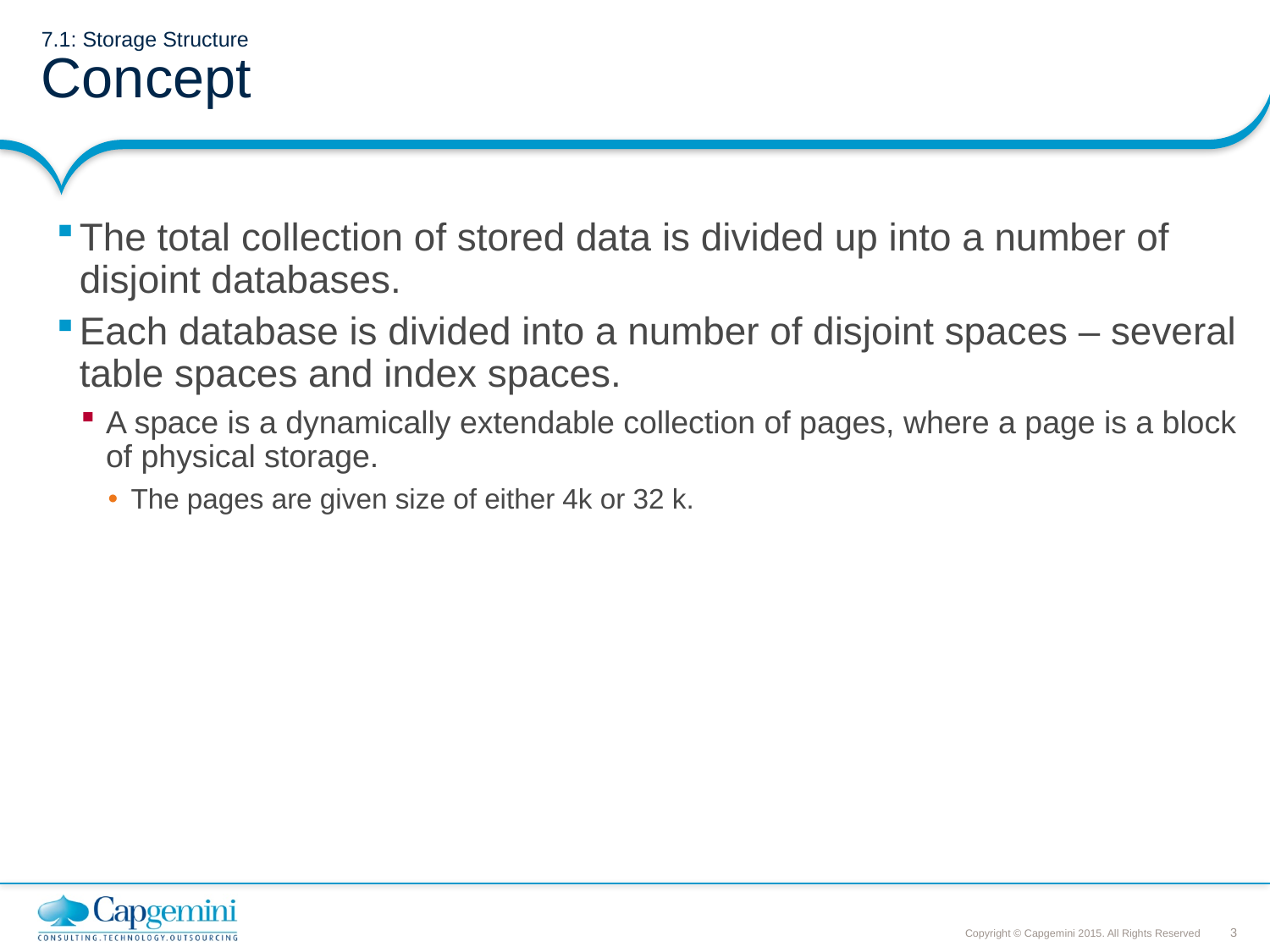

# 7.1: Storage Structure Concept
The total collection of stored data is divided up into a number of disjoint databases.
Each database is divided into a number of disjoint spaces – several table spaces and index spaces.
A space is a dynamically extendable collection of pages, where a page is a block of physical storage.
The pages are given size of either 4k or 32 k.